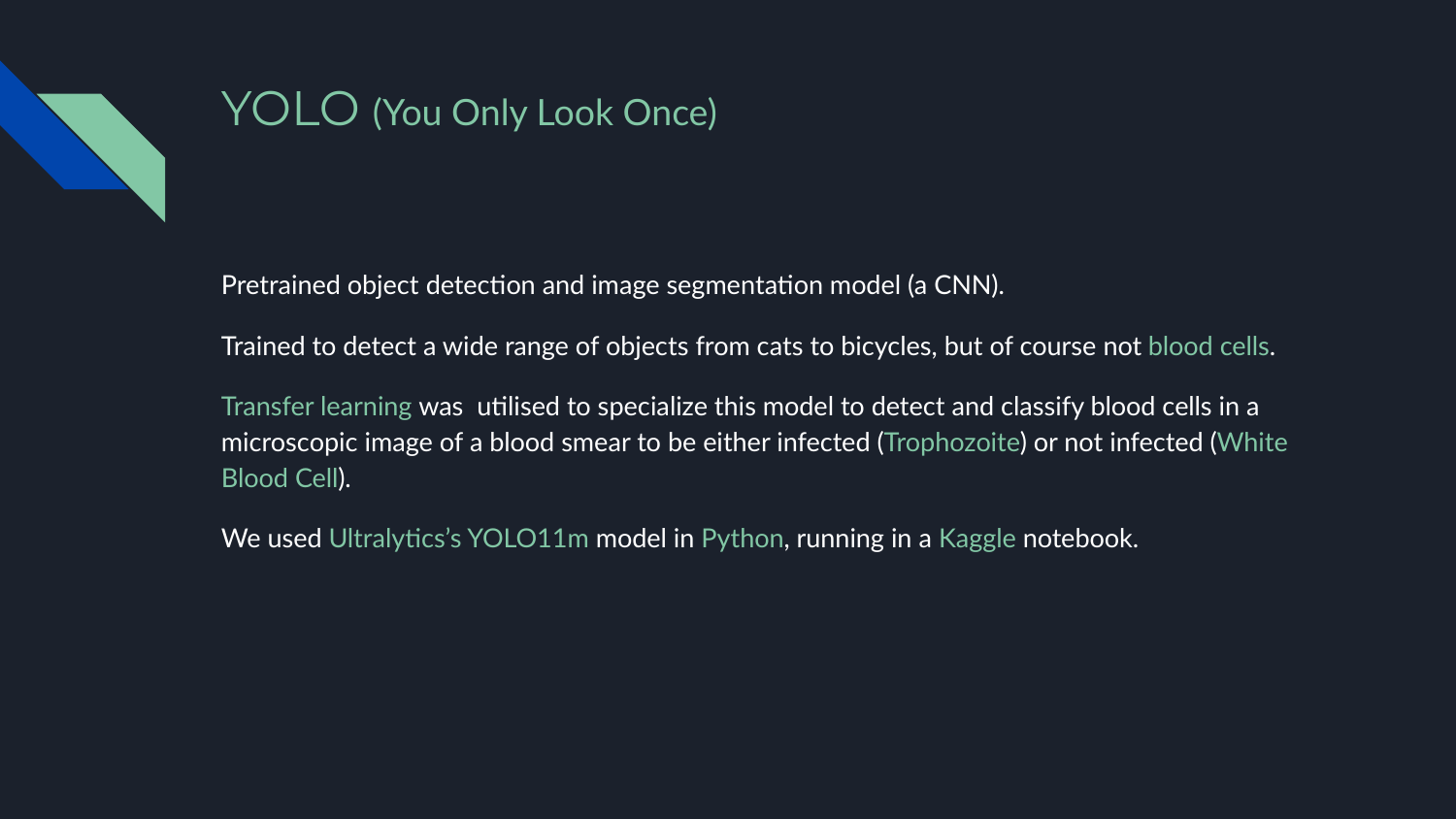

# YOLO (You Only Look Once)
Pretrained object detection and image segmentation model (a CNN).
Trained to detect a wide range of objects from cats to bicycles, but of course not blood cells.
Transfer learning was  utilised to specialize this model to detect and classify blood cells in a microscopic image of a blood smear to be either infected (Trophozoite) or not infected (White Blood Cell).
We used Ultralytics’s YOLO11m model in Python, running in a Kaggle notebook.